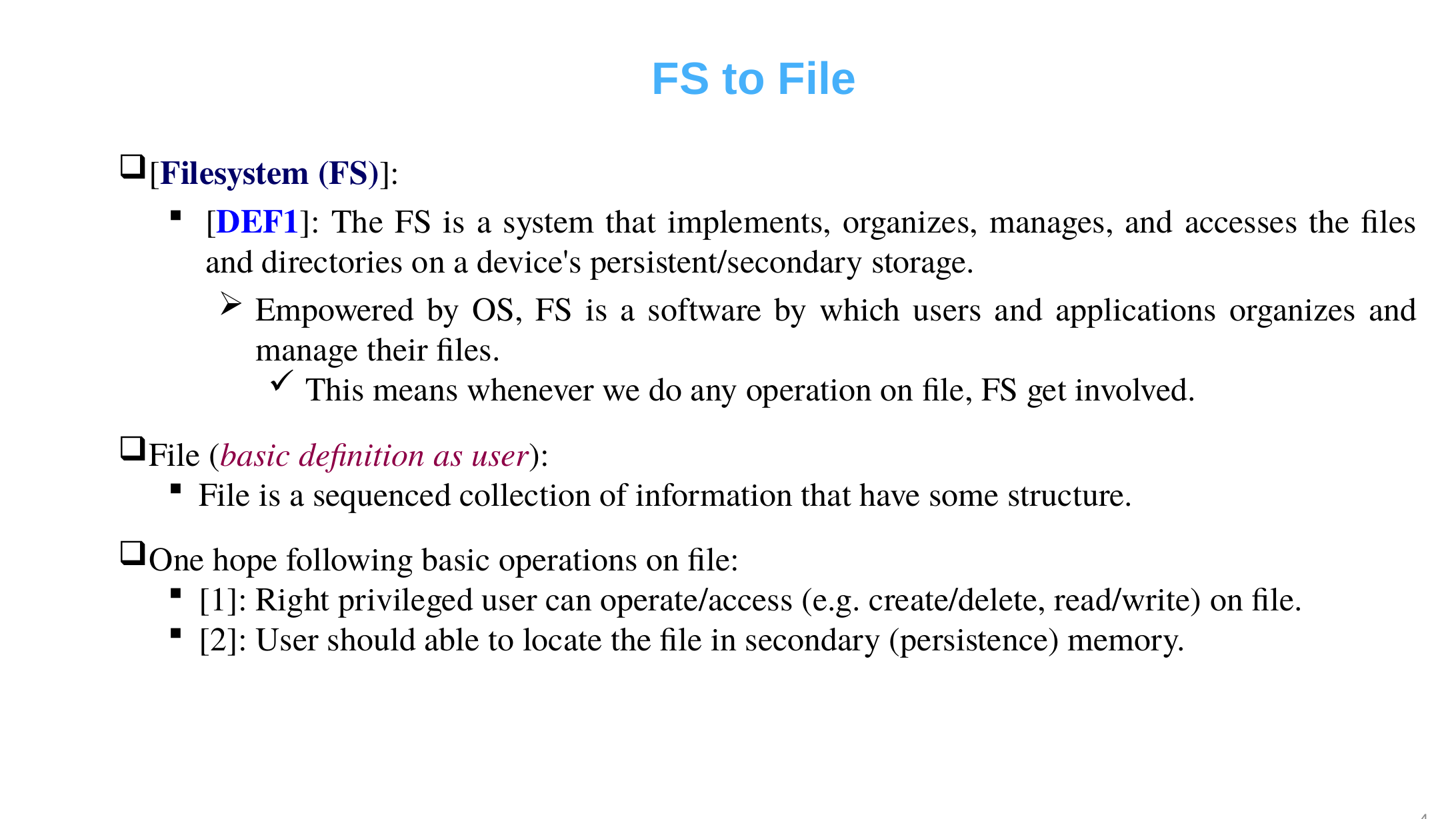

FS to File
[Filesystem (FS)]:
[DEF1]: The FS is a system that implements, organizes, manages, and accesses the files and directories on a device's persistent/secondary storage.
Empowered by OS, FS is a software by which users and applications organizes and manage their files.
This means whenever we do any operation on file, FS get involved.
File (basic definition as user):
File is a sequenced collection of information that have some structure.
One hope following basic operations on file:
[1]: Right privileged user can operate/access (e.g. create/delete, read/write) on file.
[2]: User should able to locate the file in secondary (persistence) memory.

4